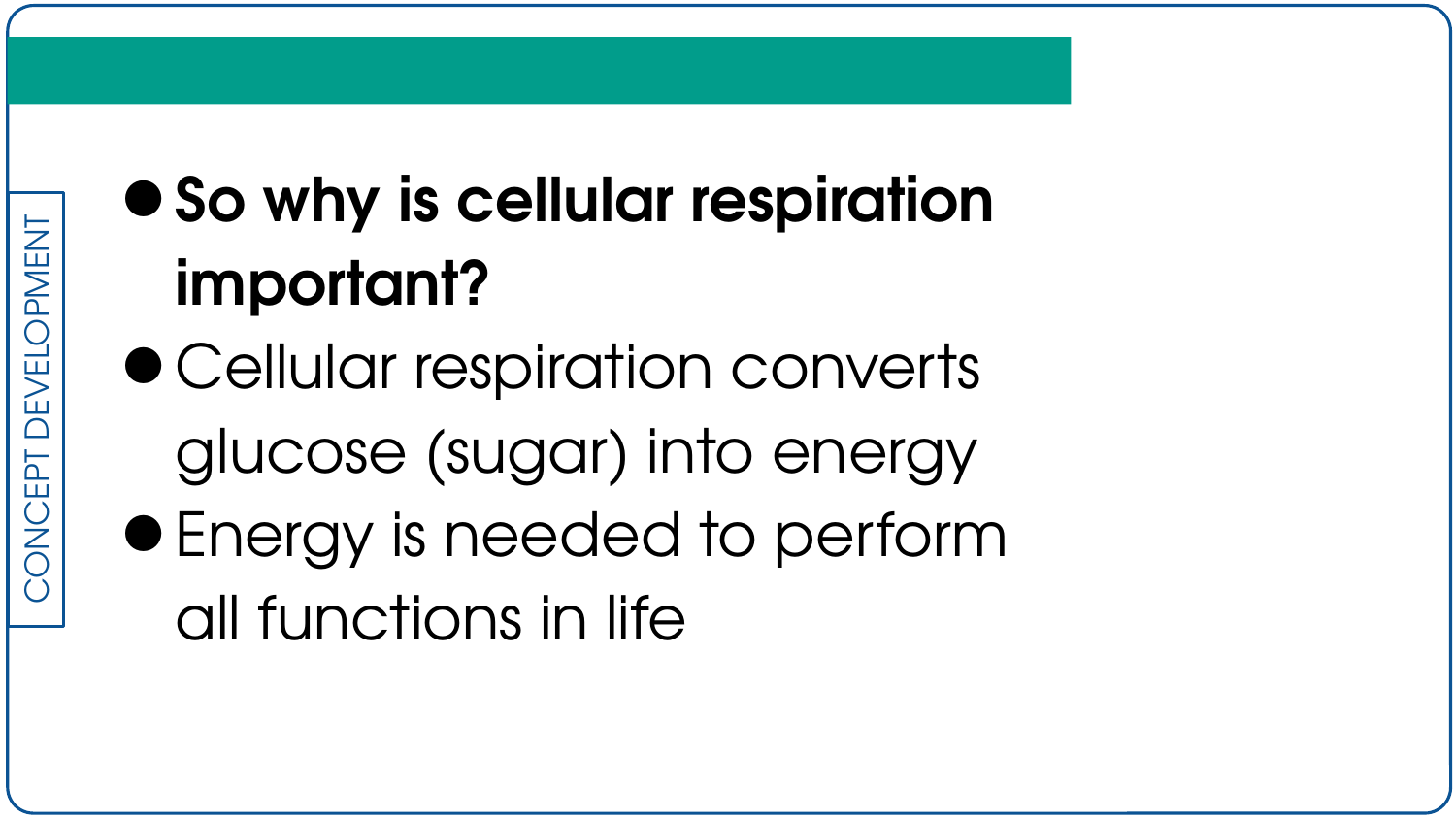

So why is cellular respiration important?
Cellular respiration converts glucose (sugar) into energy
Energy is needed to perform all functions in life